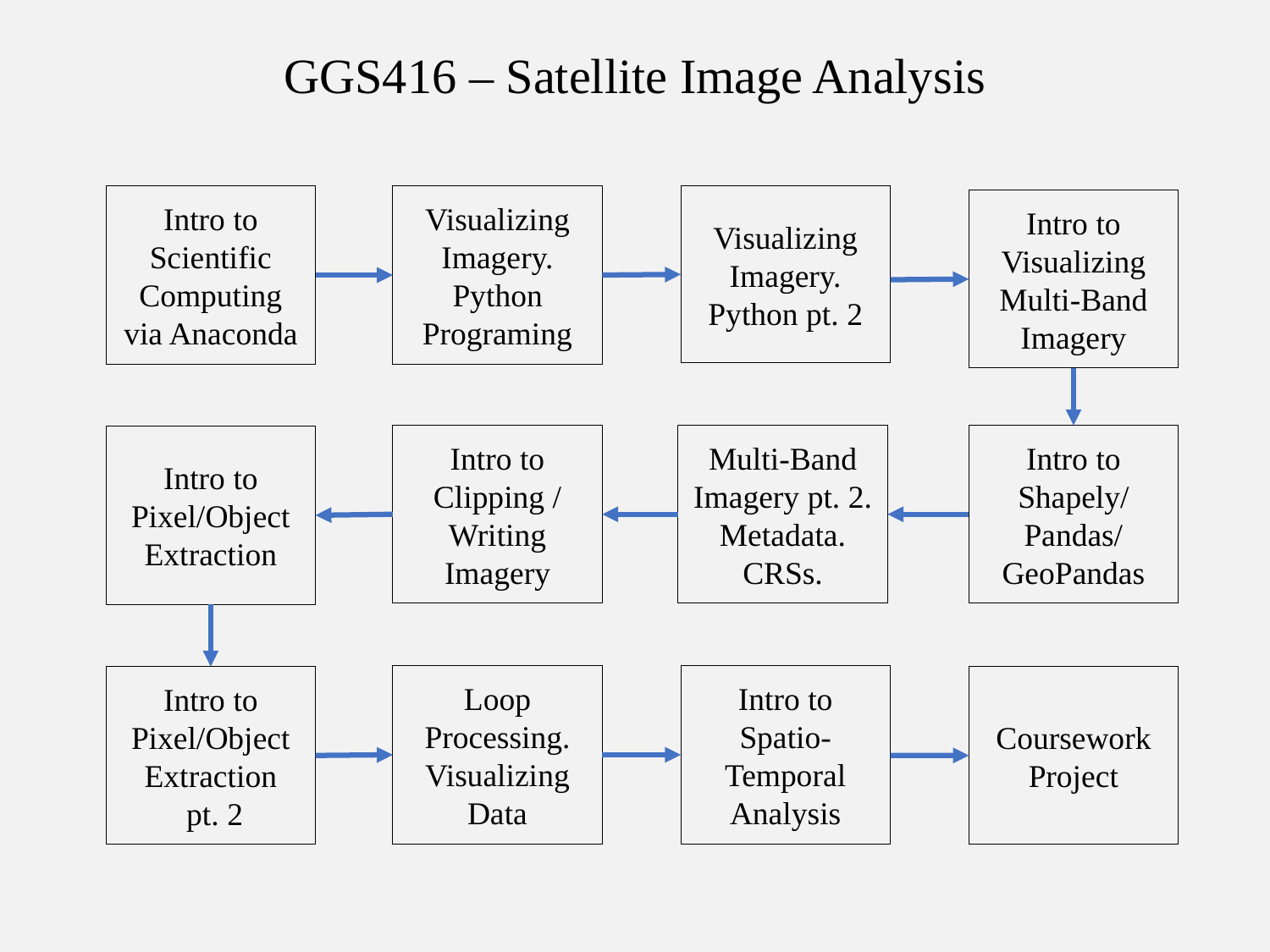

GGS416 – Satellite Image Analysis
Visualizing Imagery. Python Programing
Visualizing Imagery. Python pt. 2
Intro to Scientific Computing via Anaconda
Intro to Visualizing Multi-Band Imagery
Intro to Clipping / Writing Imagery
Multi-Band Imagery pt. 2. Metadata. CRSs.
Intro to Shapely/ Pandas/ GeoPandas
Intro to Pixel/Object Extraction
Loop Processing. Visualizing Data
Intro to Spatio-Temporal Analysis
Intro to Pixel/Object Extraction
 pt. 2
Coursework Project